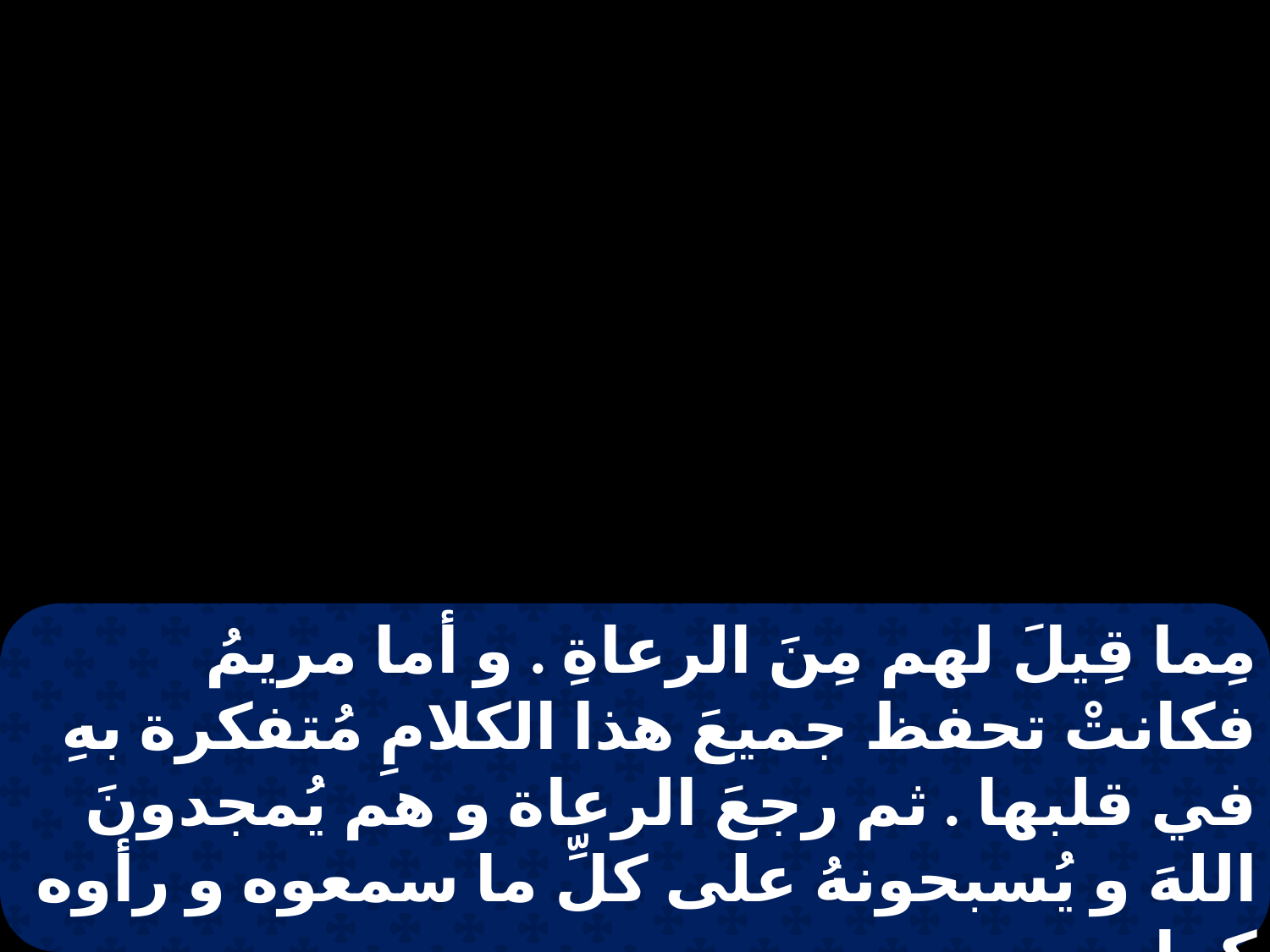

مِما قِيلَ لهم مِنَ الرعاةِ . و أما مريمُ فكانتْ تحفظ جميعَ هذا الكلامِ مُتفكرة بهِ في قلبها . ثم رجعَ الرعاة و هم يُمجدونَ اللهَ و يُسبحونهُ على كلِّ ما سمعوه و رأوه كما